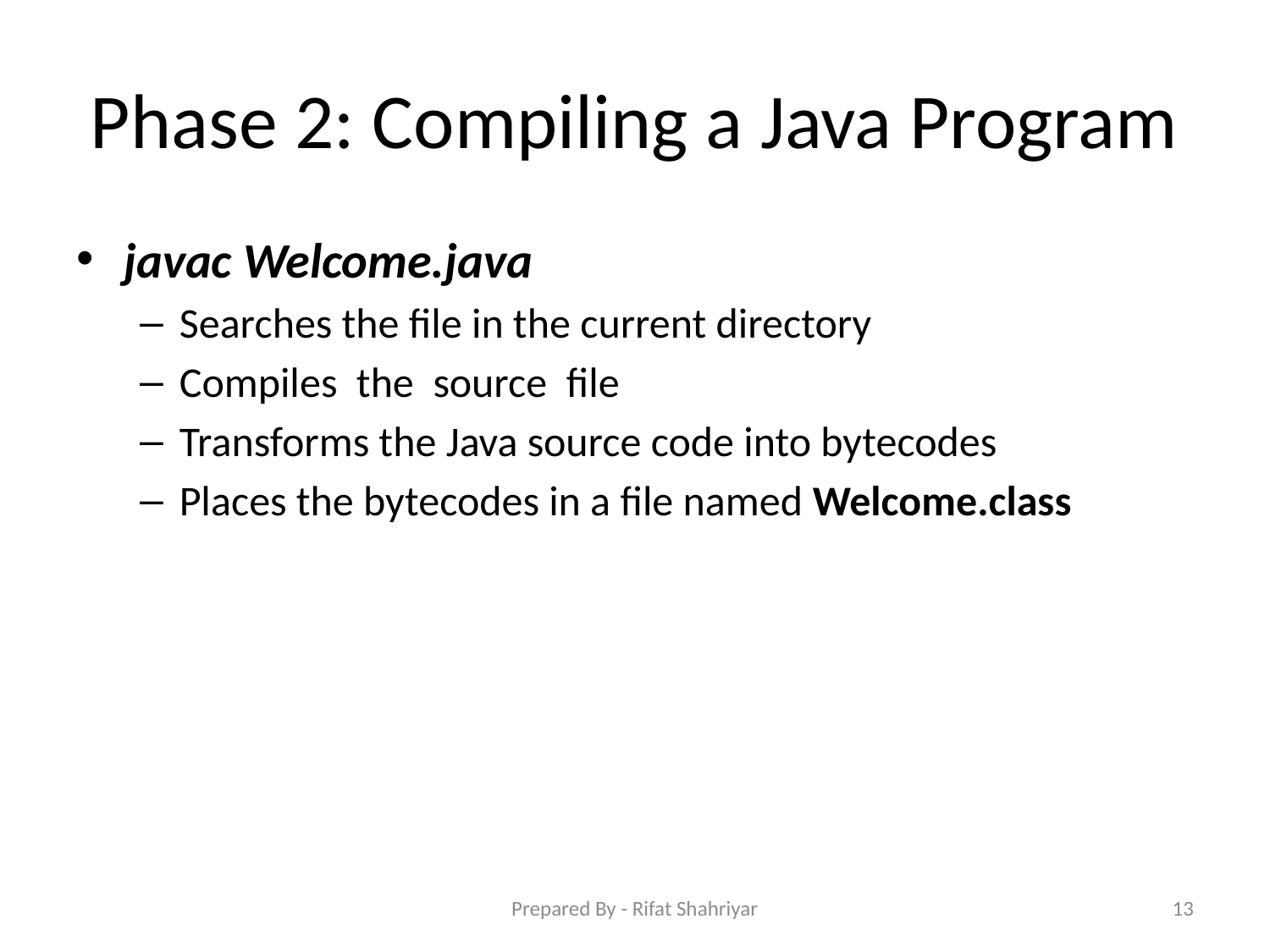

# Phase 2: Compiling a Java Program
javac Welcome.java
Searches the file in the current directory
Compiles  the  source  file
Transforms the Java source code into bytecodes
Places the bytecodes in a file named Welcome.class
Prepared By - Rifat Shahriyar
13